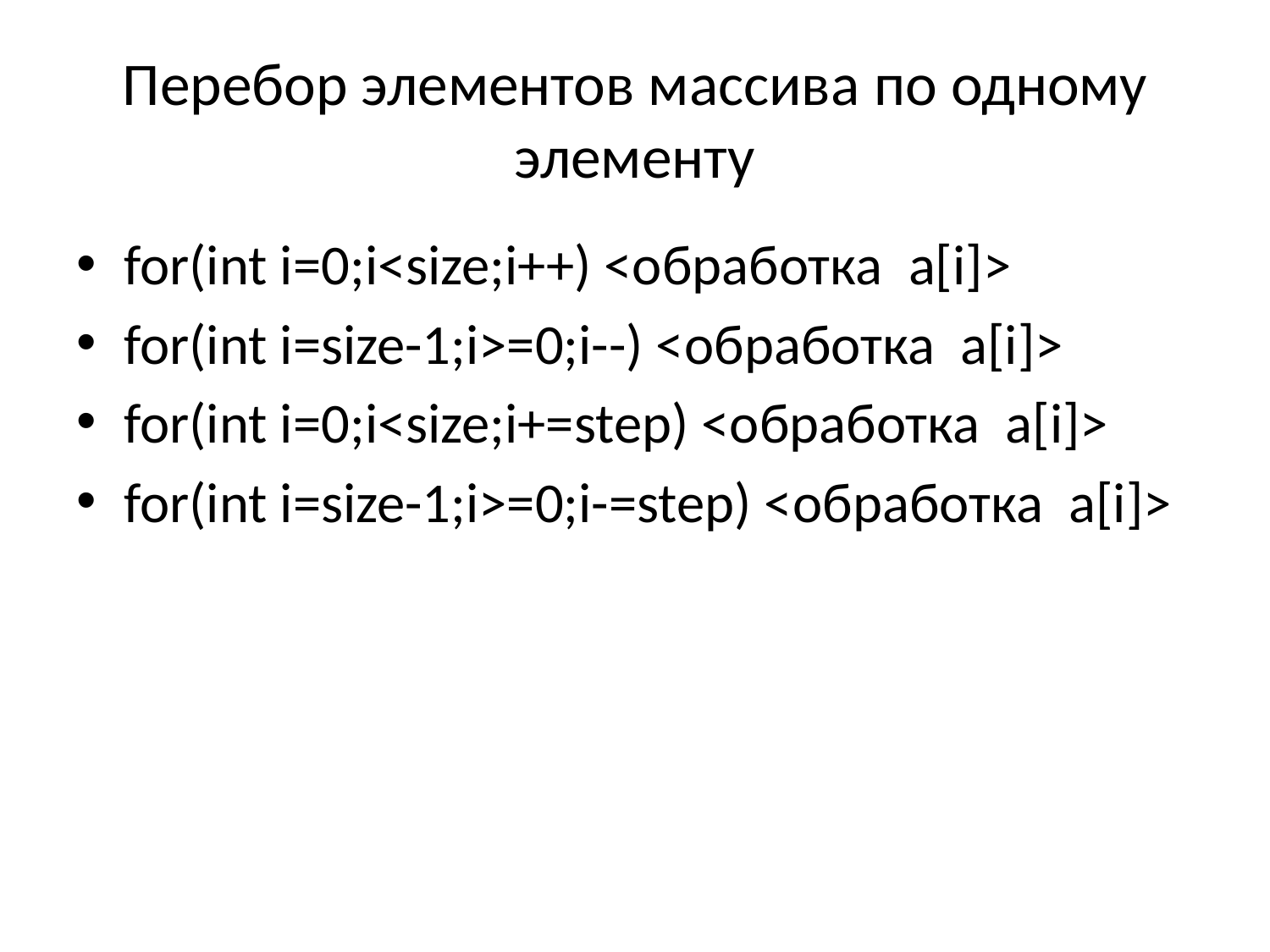

# Перебор элементов массива по одному элементу
for(int i=0;i<size;i++) <обработка  a[i]>
for(int i=size-1;i>=0;i--) <обработка  a[i]>
for(int i=0;i<size;i+=step) <обработка  a[i]>
for(int i=size-1;i>=0;i-=step) <обработка  a[i]>